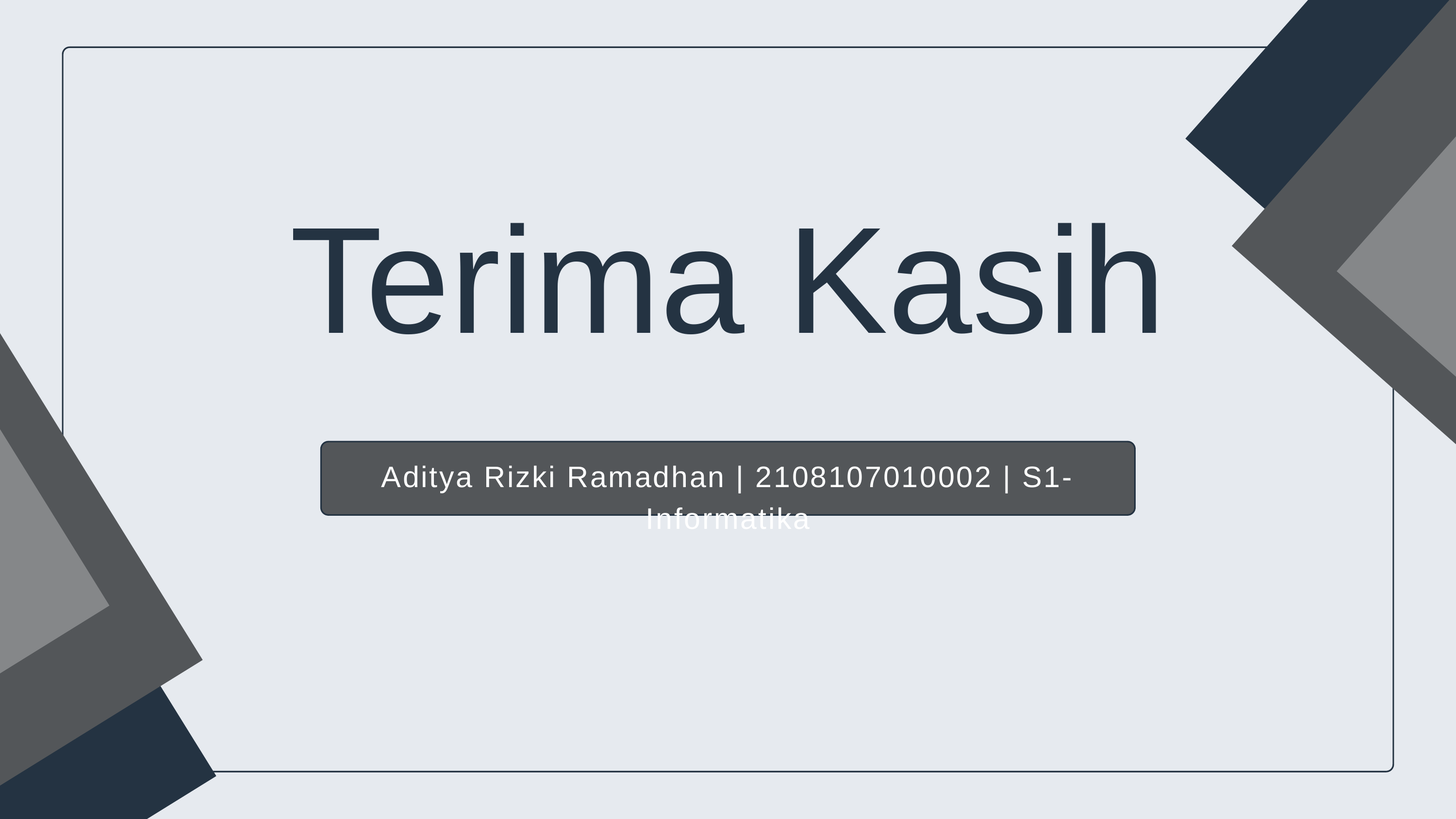

Terima Kasih

Aditya Rizki Ramadhan | 2108107010002 | S1-Informatika